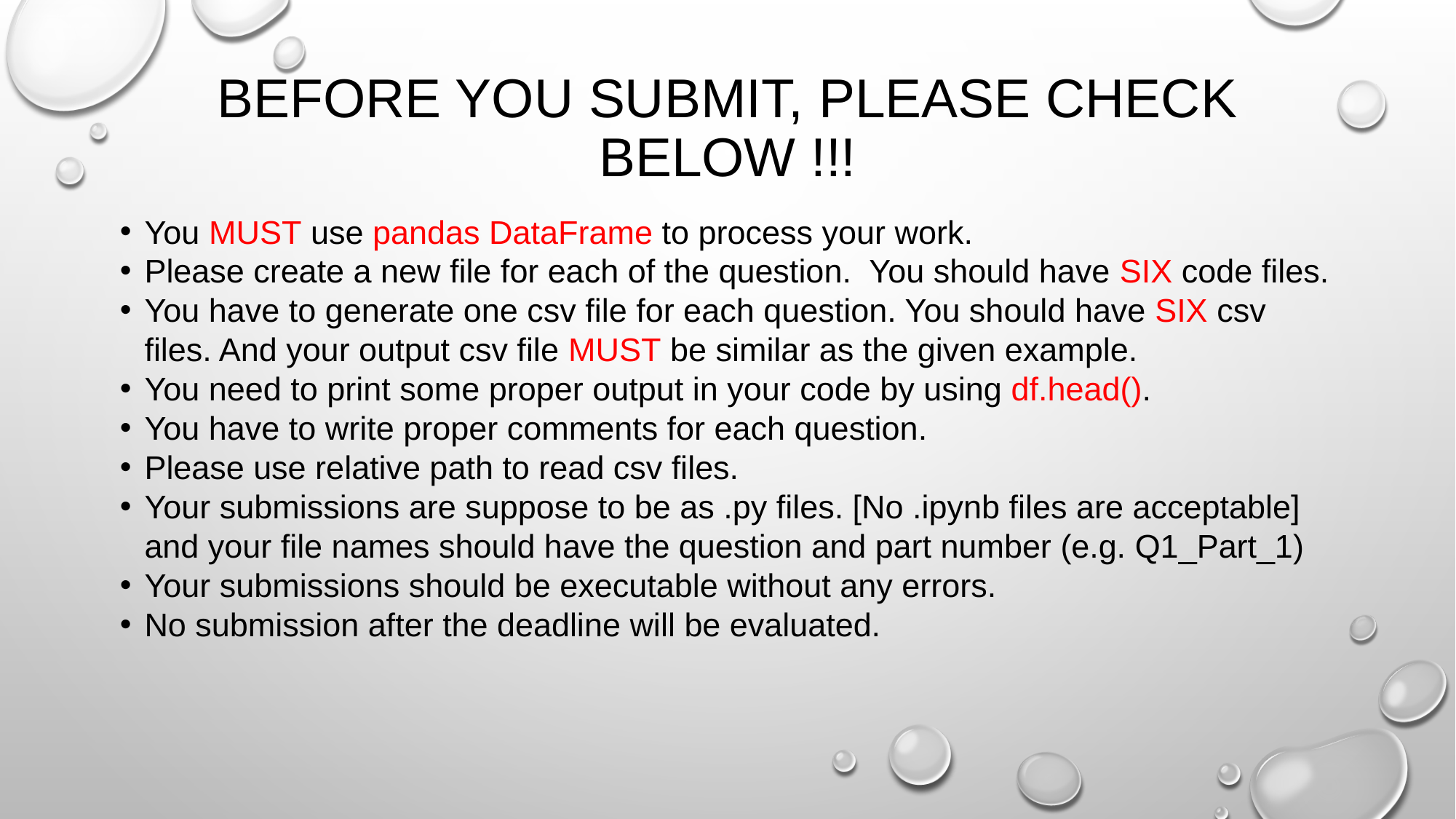

# Before you submit, please check below !!!
You MUST use pandas DataFrame to process your work.
Please create a new file for each of the question.  You should have SIX code files.
You have to generate one csv file for each question. You should have SIX csv files. And your output csv file MUST be similar as the given example.
You need to print some proper output in your code by using df.head().
You have to write proper comments for each question.
Please use relative path to read csv files.
Your submissions are suppose to be as .py files. [No .ipynb files are acceptable] and your file names should have the question and part number (e.g. Q1_Part_1)
Your submissions should be executable without any errors.
No submission after the deadline will be evaluated.